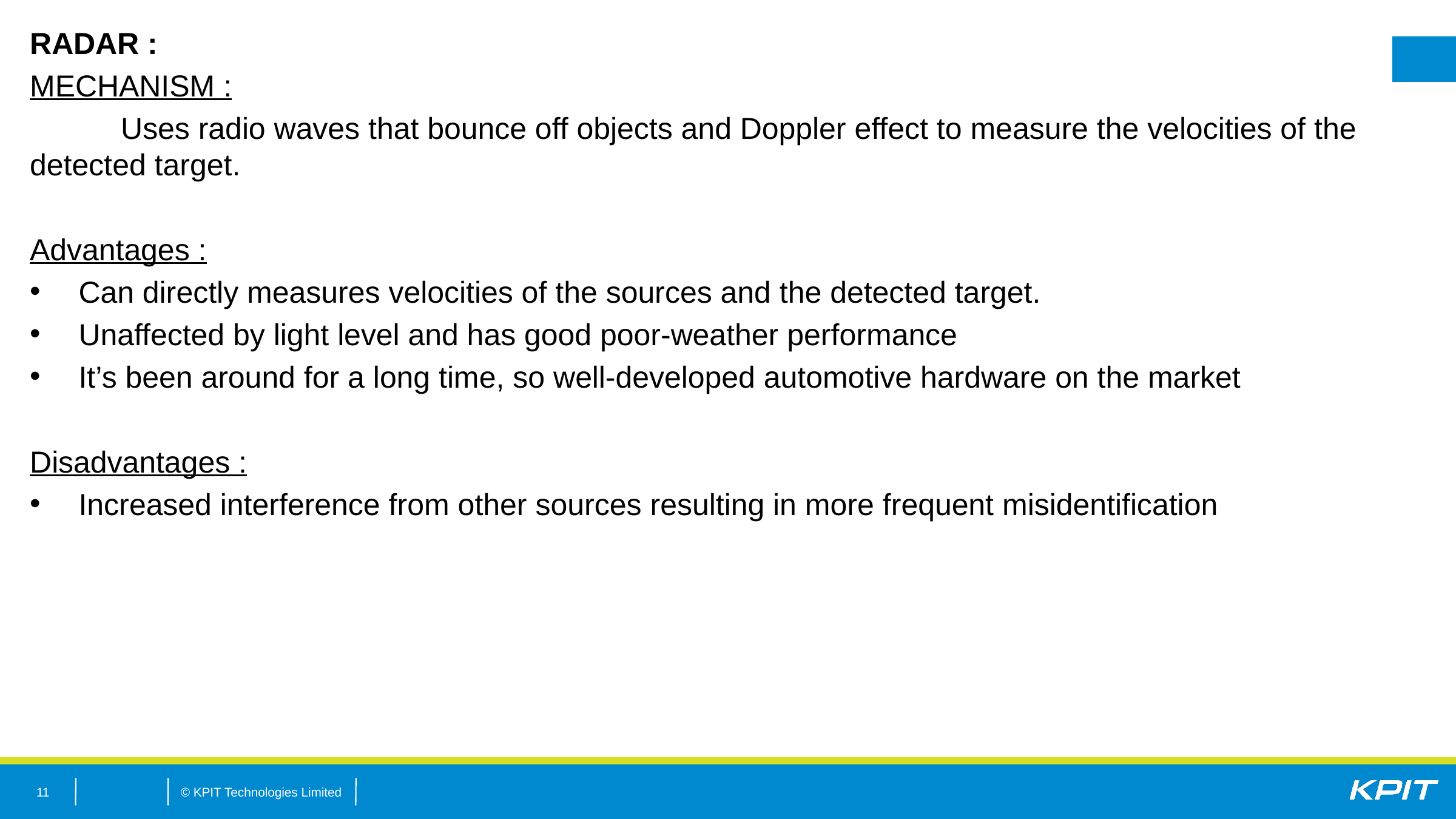

RADAR :
MECHANISM :
	Uses radio waves that bounce off objects and Doppler effect to measure the velocities of the detected target.

Advantages :
Can directly measures velocities of the sources and the detected target.
Unaffected by light level and has good poor-weather performance
It’s been around for a long time, so well-developed automotive hardware on the market

Disadvantages :
Increased interference from other sources resulting in more frequent misidentification

11